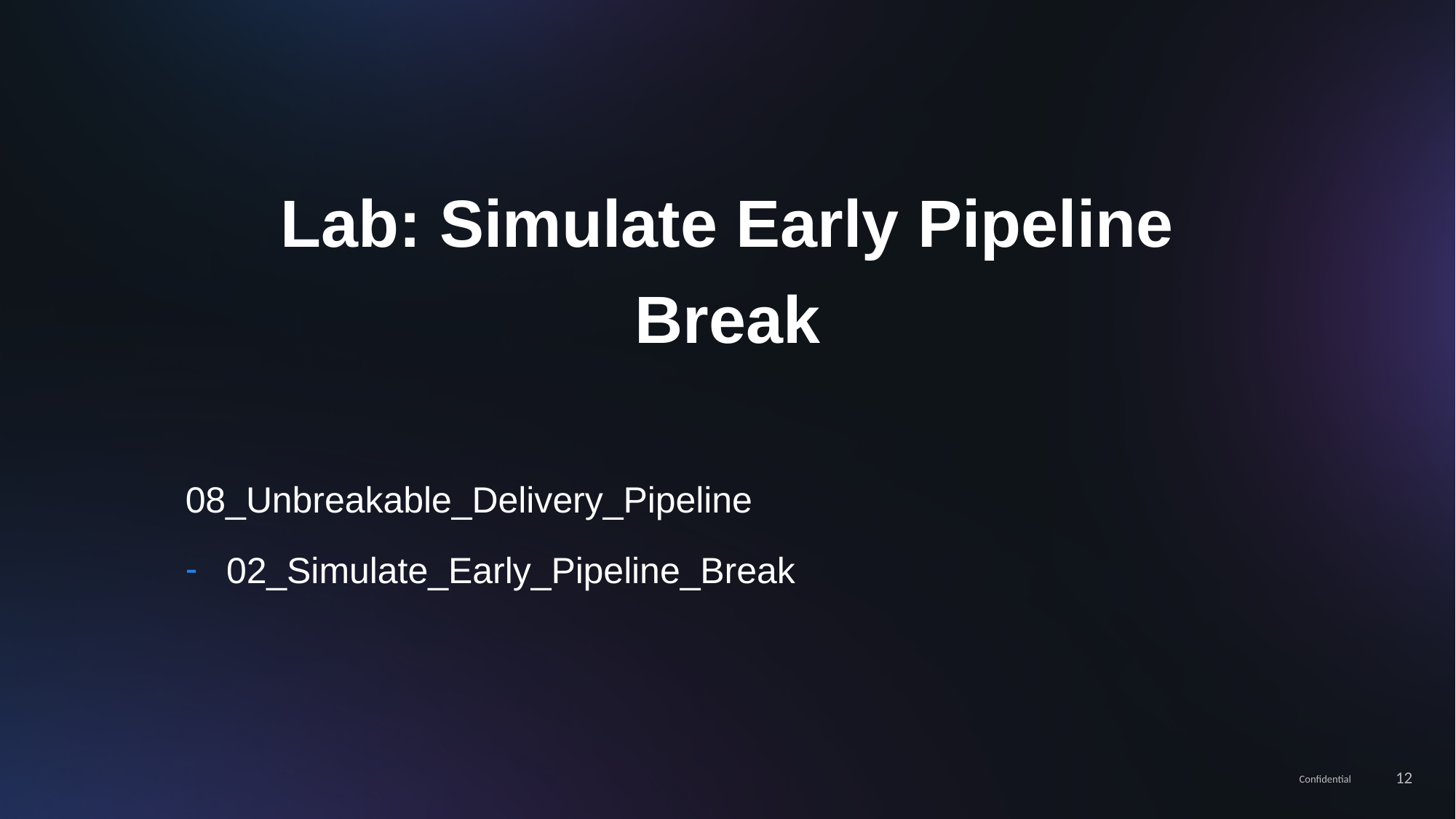

# Lab: Simulate Early Pipeline Break
08_Unbreakable_Delivery_Pipeline
02_Simulate_Early_Pipeline_Break